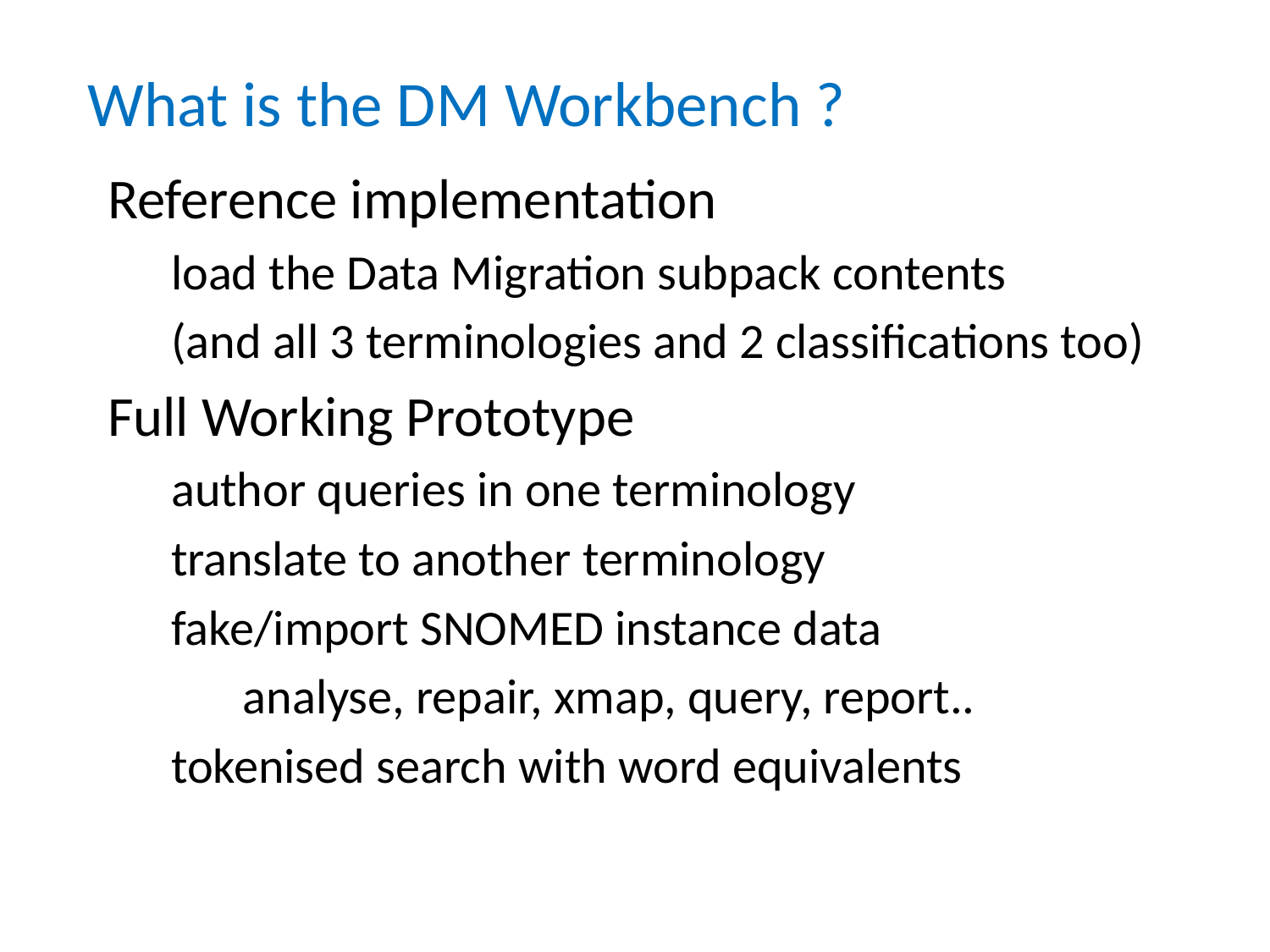

# What is the DM Workbench ?
Reference implementation
load the Data Migration subpack contents
(and all 3 terminologies and 2 classifications too)
Full Working Prototype
author queries in one terminology
translate to another terminology
fake/import SNOMED instance data
	analyse, repair, xmap, query, report..
tokenised search with word equivalents